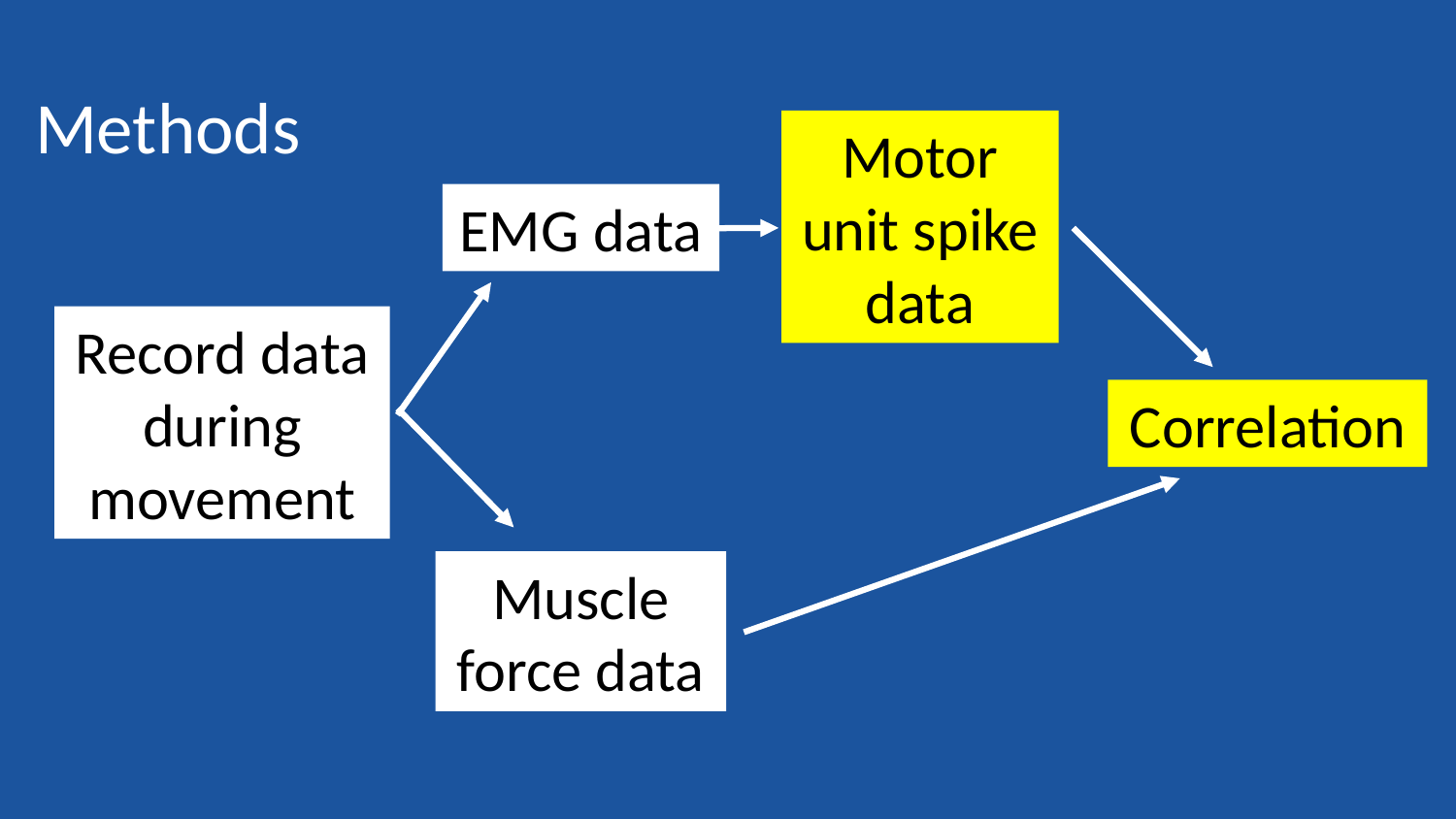

# Methods
Motor unit spike data
EMG data
Record data during movement
Correlation
Muscle force data